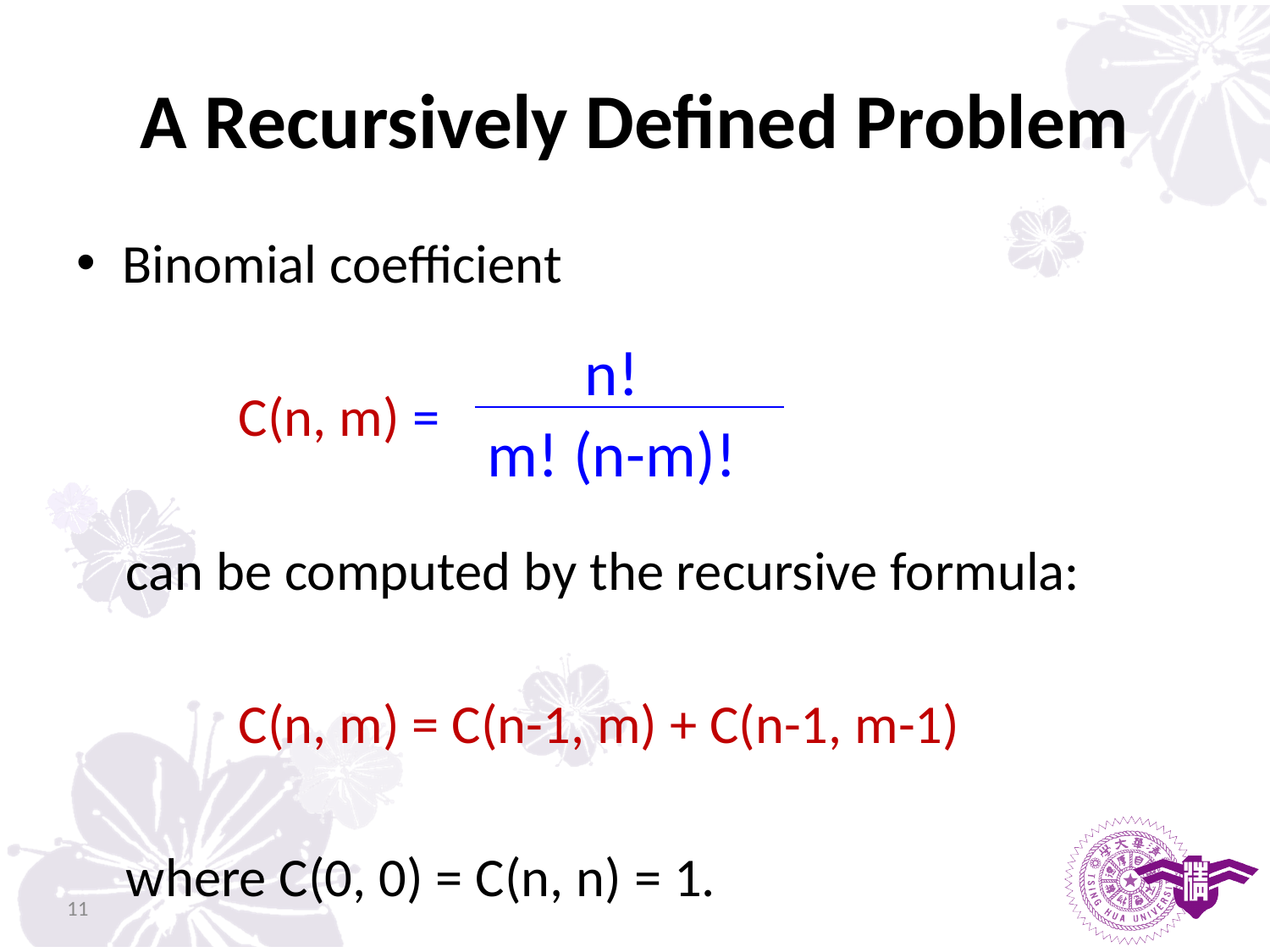

# A Recursively Defined Problem
Binomial coefficient

             C(n, m) =

    can be computed by the recursive formula:

             C(n, m) = C(n-1, m) + C(n-1, m-1)

    where C(0, 0) = C(n, n) = 1.
n!
m! (n-m)!
11